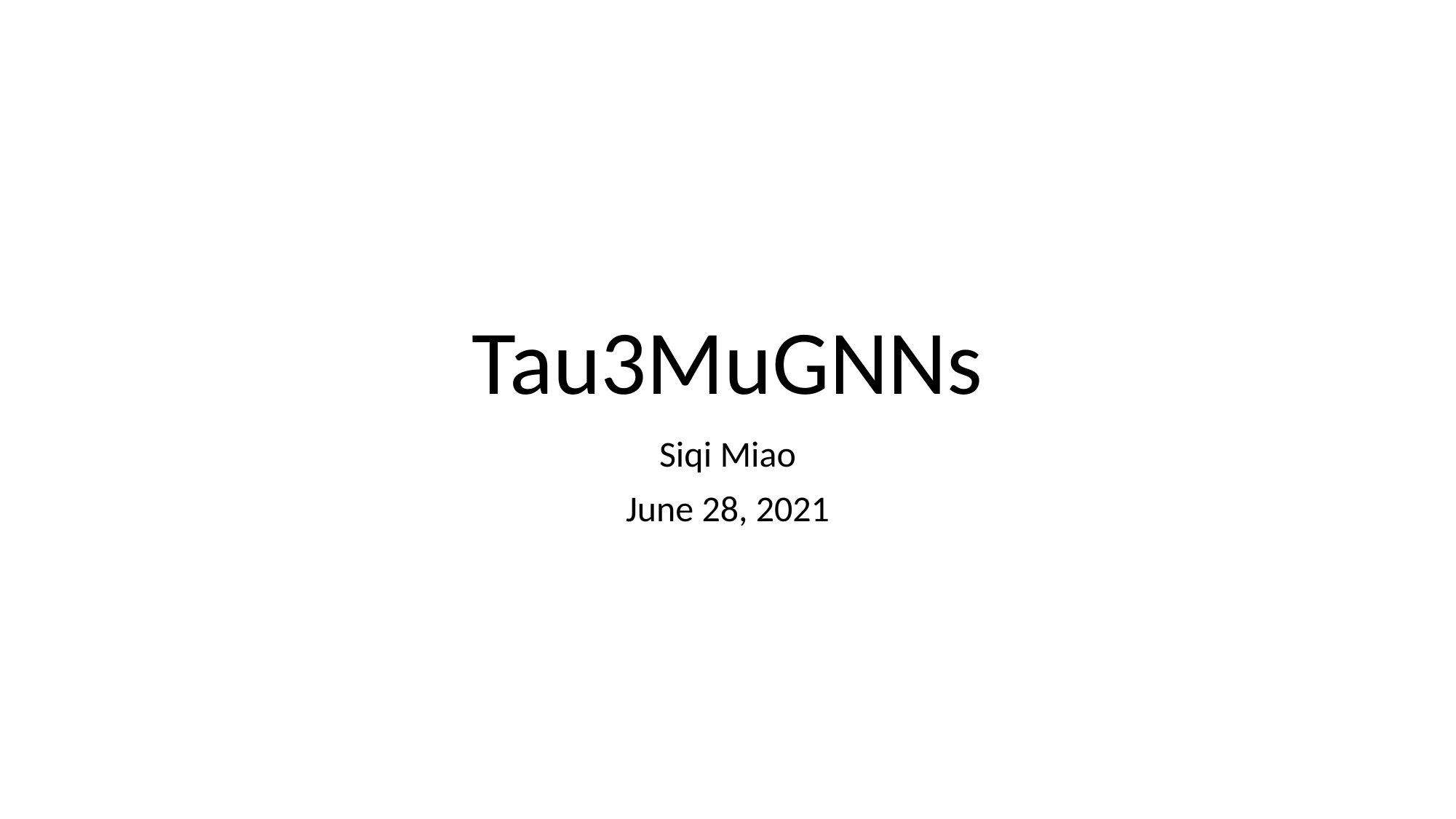

# Tau3MuGNNs
Siqi Miao
June 28, 2021